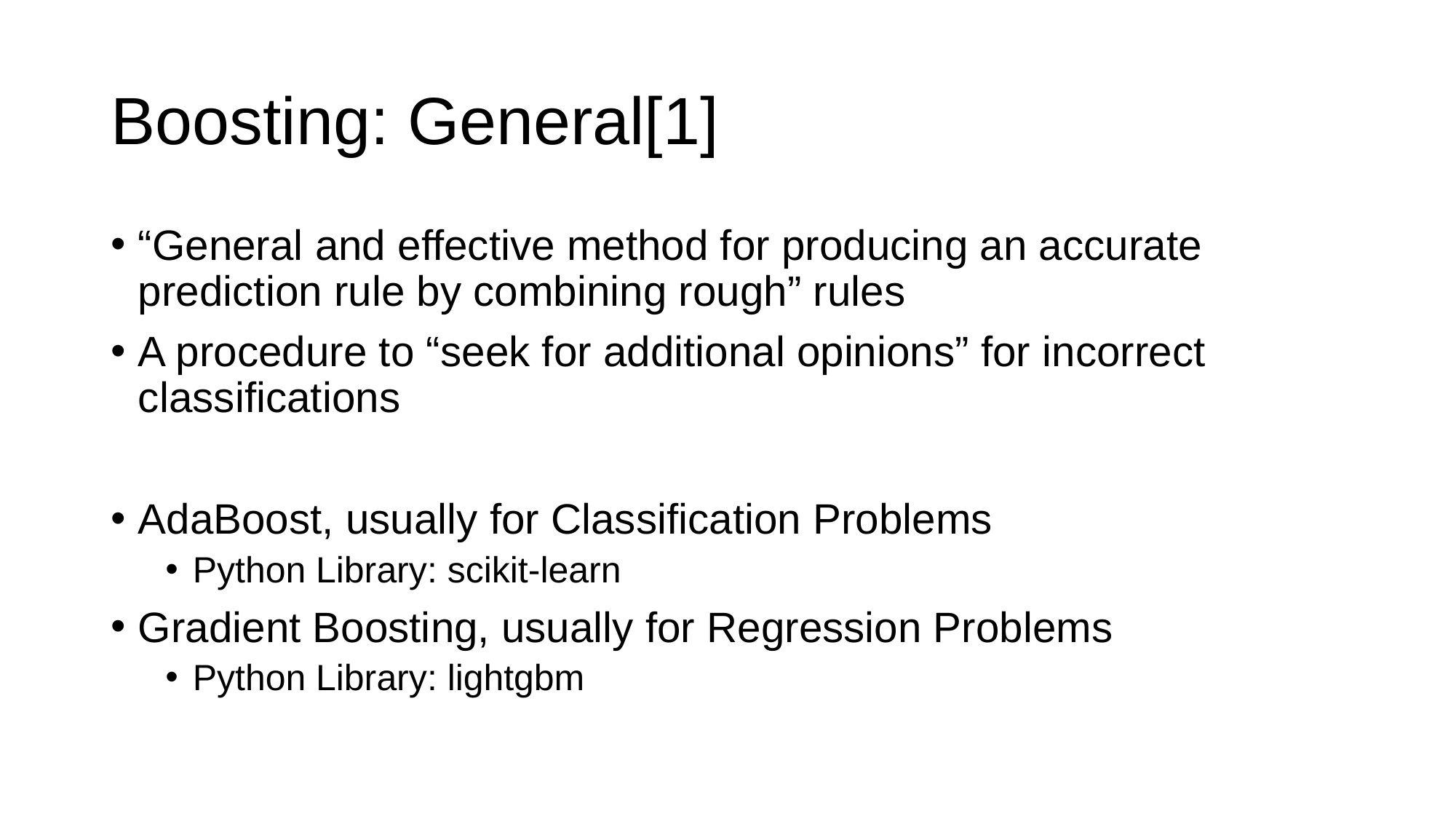

# Boosting: General[1]
“General and effective method for producing an accurate prediction rule by combining rough” rules
A procedure to “seek for additional opinions” for incorrect classifications

AdaBoost, usually for Classification Problems
Python Library: scikit-learn
Gradient Boosting, usually for Regression Problems
Python Library: lightgbm